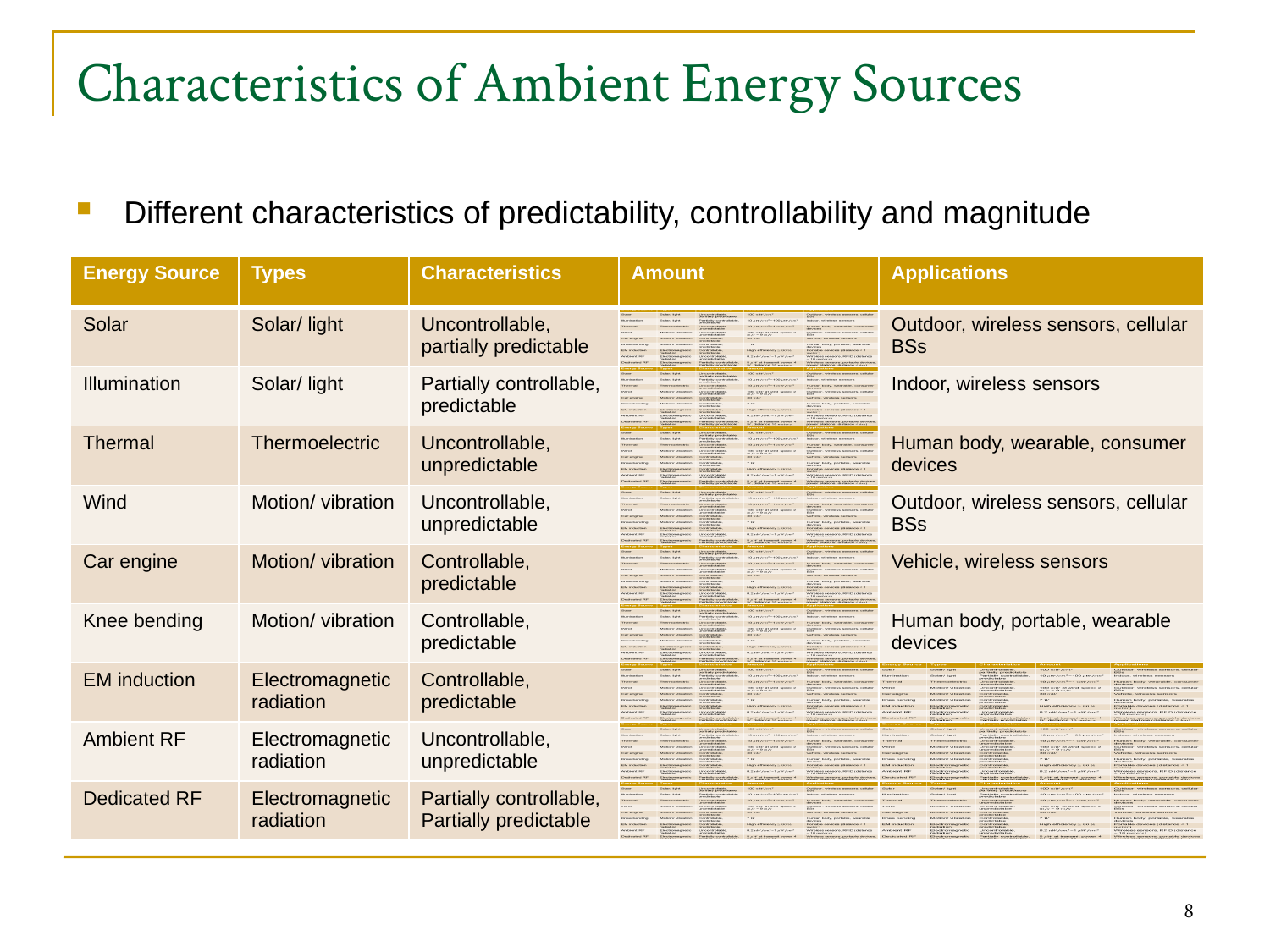

# Characteristics of Ambient Energy Sources
Different characteristics of predictability, controllability and magnitude

| Energy Source | Types | Characteristics | Amount | Applications |
| --- | --- | --- | --- | --- |
| Solar | Solar/ light | Uncontrollable, partially predictable |  | Outdoor, wireless sensors, cellular BSs |
| Illumination | Solar/ light | Partially controllable, predictable |  | Indoor, wireless sensors |
| Thermal | Thermoelectric | Uncontrollable, unpredictable |  | Human body, wearable, consumer devices |
| Wind | Motion/ vibration | Uncontrollable, unpredictable |  | Outdoor, wireless sensors, cellular BSs |
| Car engine | Motion/ vibration | Controllable, predictable |  | Vehicle, wireless sensors |
| Knee bending | Motion/ vibration | Controllable, predictable |  | Human body, portable, wearable devices |
| EM induction | Electromagnetic radiation | Controllable, predictable |  |  |
| Ambient RF | Electromagnetic radiation | Uncontrollable, unpredictable |  |  |
| Dedicated RF | Electromagnetic radiation | Partially controllable, Partially predictable |  |  |
8